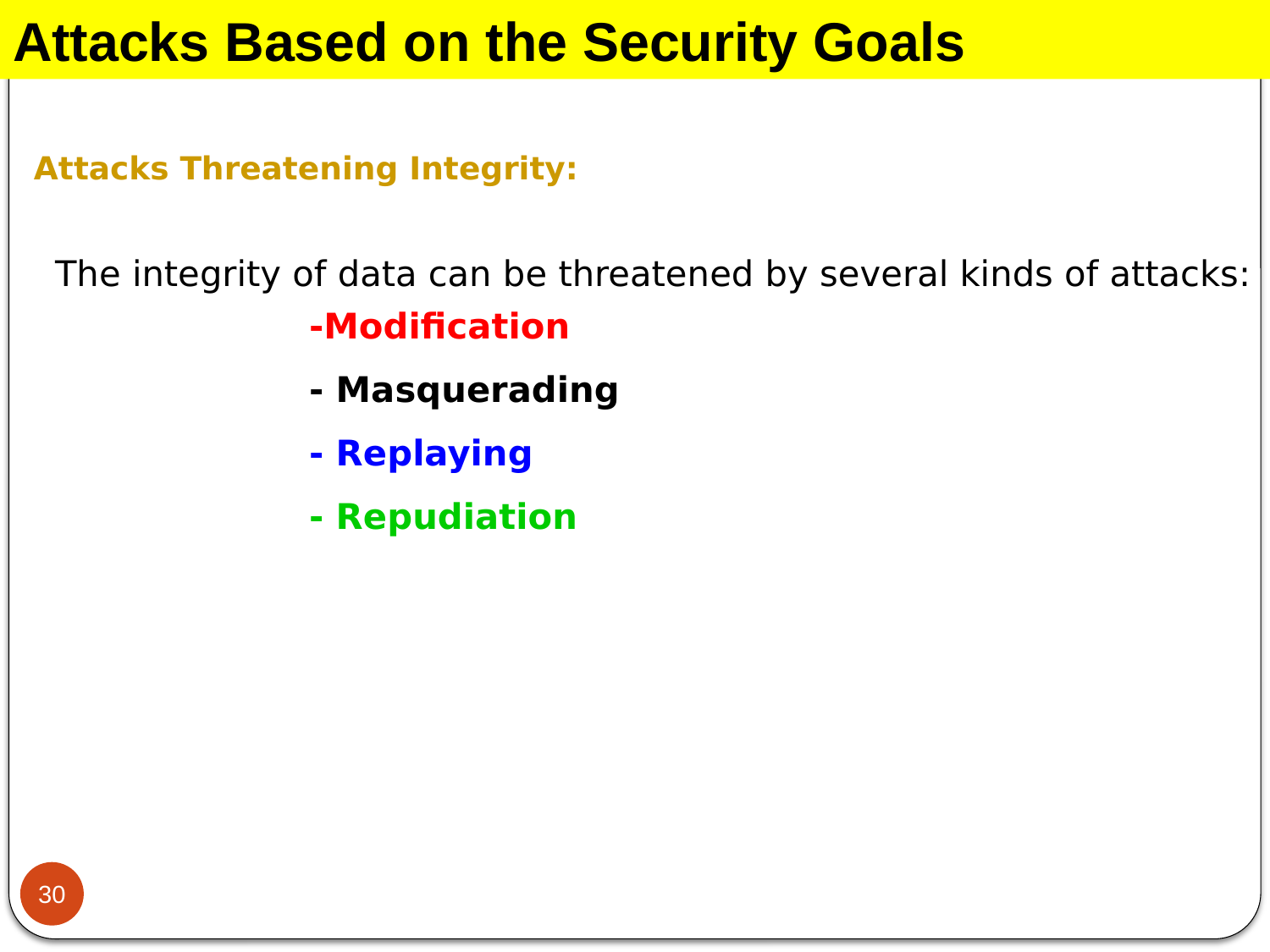

Attacks Based on the Security Goals
Attacks Threatening Integrity:
The integrity of data can be threatened by several kinds of attacks:
		-Modification
		- Masquerading
		- Replaying
		- Repudiation
30